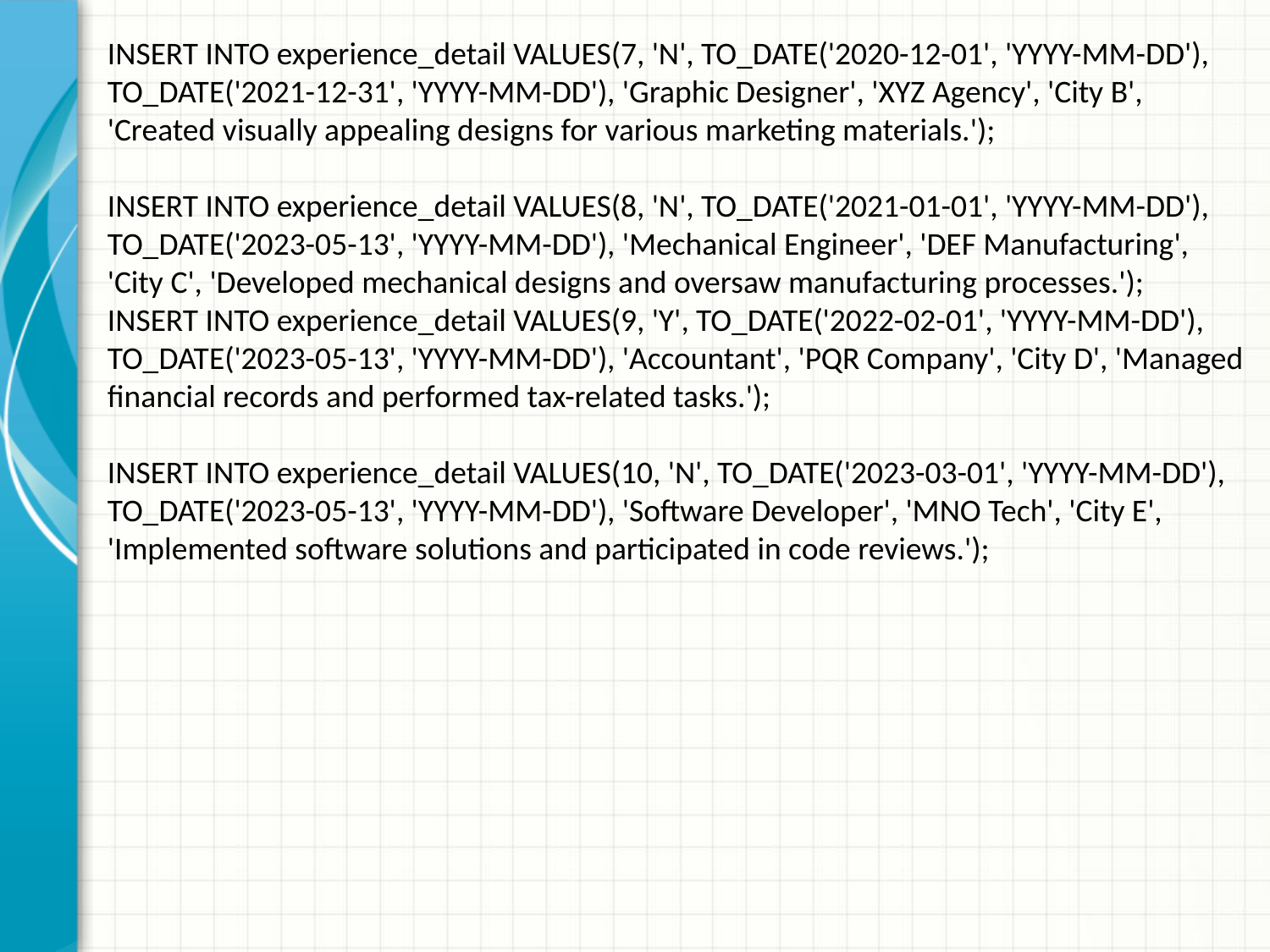

INSERT INTO experience_detail VALUES(7, 'N', TO_DATE('2020-12-01', 'YYYY-MM-DD'), TO_DATE('2021-12-31', 'YYYY-MM-DD'), 'Graphic Designer', 'XYZ Agency', 'City B', 'Created visually appealing designs for various marketing materials.');

INSERT INTO experience_detail VALUES(8, 'N', TO_DATE('2021-01-01', 'YYYY-MM-DD'), TO_DATE('2023-05-13', 'YYYY-MM-DD'), 'Mechanical Engineer', 'DEF Manufacturing', 'City C', 'Developed mechanical designs and oversaw manufacturing processes.');
INSERT INTO experience_detail VALUES(9, 'Y', TO_DATE('2022-02-01', 'YYYY-MM-DD'), TO_DATE('2023-05-13', 'YYYY-MM-DD'), 'Accountant', 'PQR Company', 'City D', 'Managed financial records and performed tax-related tasks.');

INSERT INTO experience_detail VALUES(10, 'N', TO_DATE('2023-03-01', 'YYYY-MM-DD'), TO_DATE('2023-05-13', 'YYYY-MM-DD'), 'Software Developer', 'MNO Tech', 'City E', 'Implemented software solutions and participated in code reviews.');